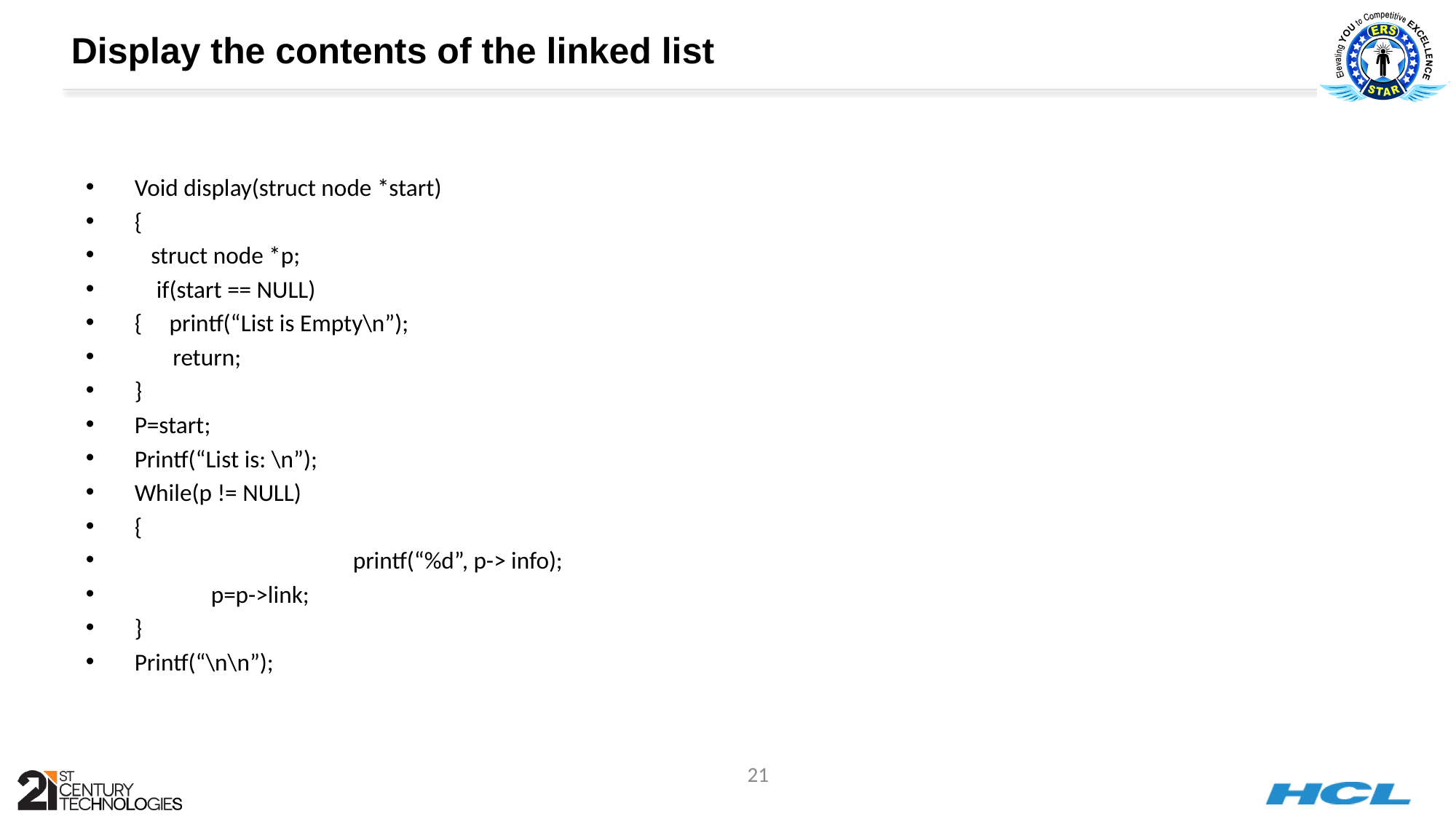

# Display the contents of the linked list
Void display(struct node *start)
{
   struct node *p;
    if(start == NULL)
{     printf(“List is Empty\n”);
       return;
}
P=start;
Printf(“List is: \n”);
While(p != NULL)
{
 		printf(“%d”, p-> info);
              p=p->link;
}
Printf(“\n\n”);

21